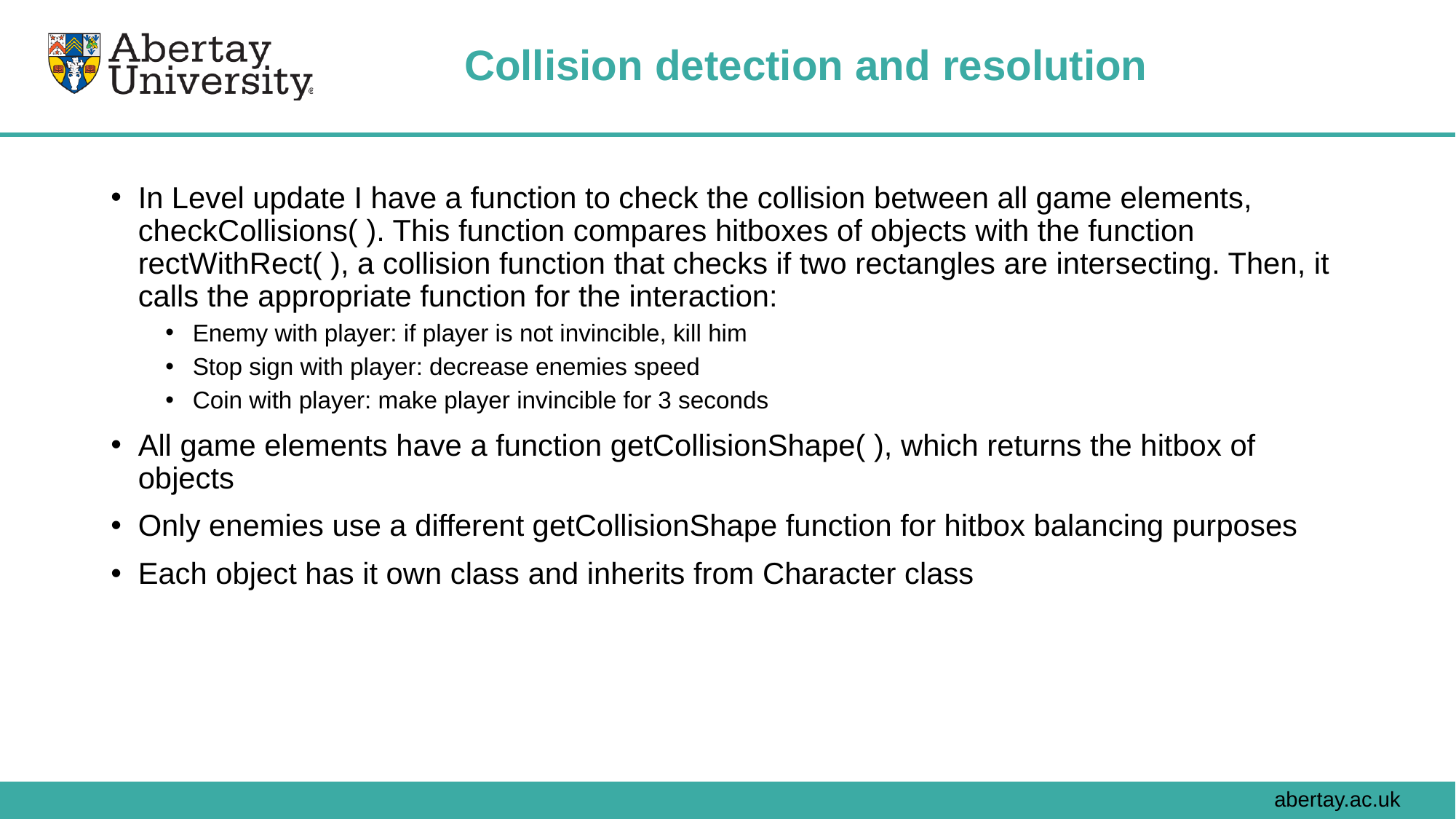

# Collision detection and resolution
In Level update I have a function to check the collision between all game elements, checkCollisions( ). This function compares hitboxes of objects with the function rectWithRect( ), a collision function that checks if two rectangles are intersecting. Then, it calls the appropriate function for the interaction:
Enemy with player: if player is not invincible, kill him
Stop sign with player: decrease enemies speed
Coin with player: make player invincible for 3 seconds
All game elements have a function getCollisionShape( ), which returns the hitbox of objects
Only enemies use a different getCollisionShape function for hitbox balancing purposes
Each object has it own class and inherits from Character class